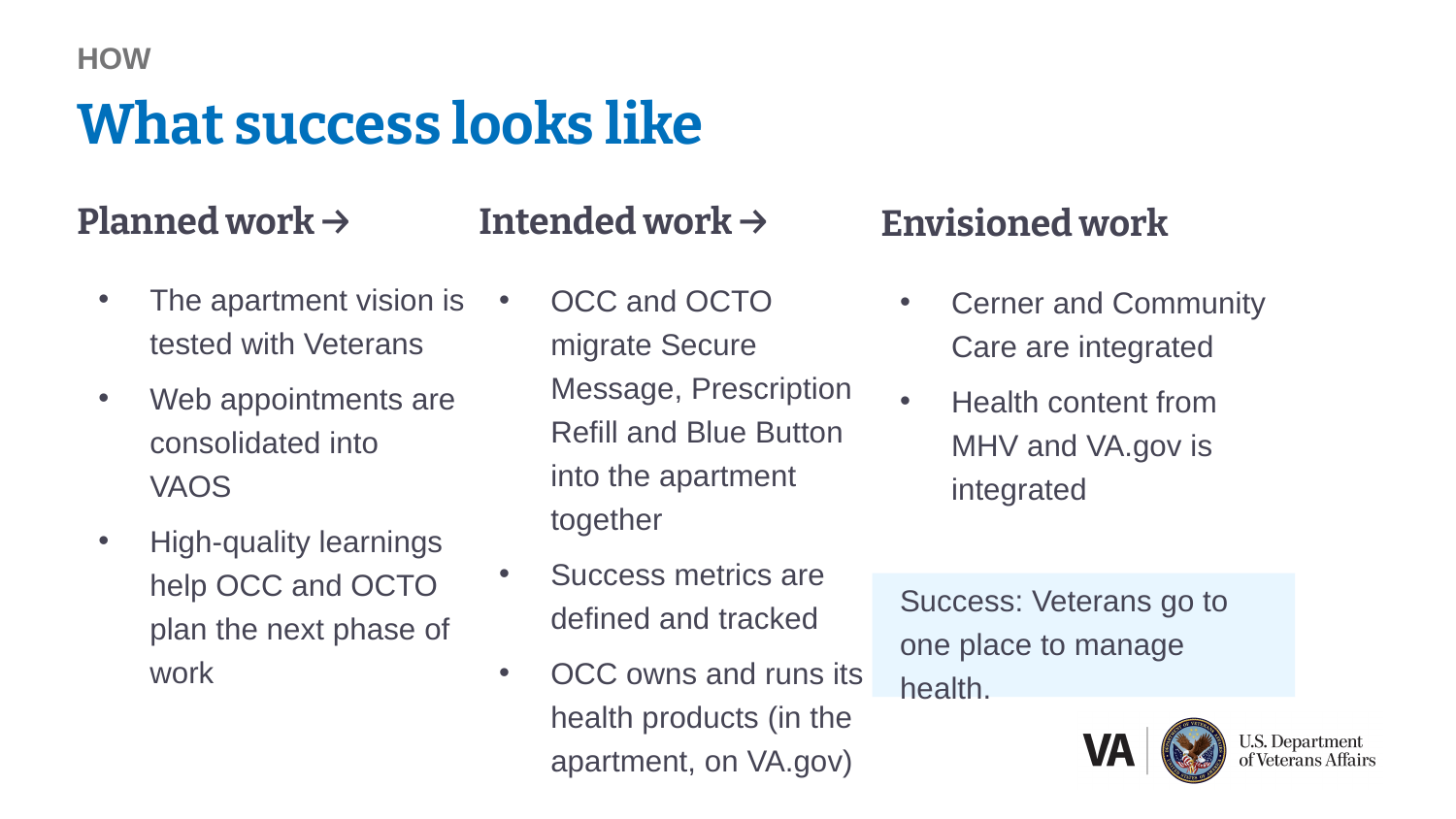

HOW
# What success looks like
Planned work →
Intended work →
Envisioned work
The apartment vision is tested with Veterans
Web appointments are consolidated into VAOS
High-quality learnings help OCC and OCTO plan the next phase of work

OCC and OCTO migrate Secure Message, Prescription Refill and Blue Button into the apartment together
Success metrics are defined and tracked
OCC owns and runs its health products (in the apartment, on VA.gov)

Cerner and Community Care are integrated
Health content from MHV and VA.gov is integrated

Success: Veterans go to one place to manage health.